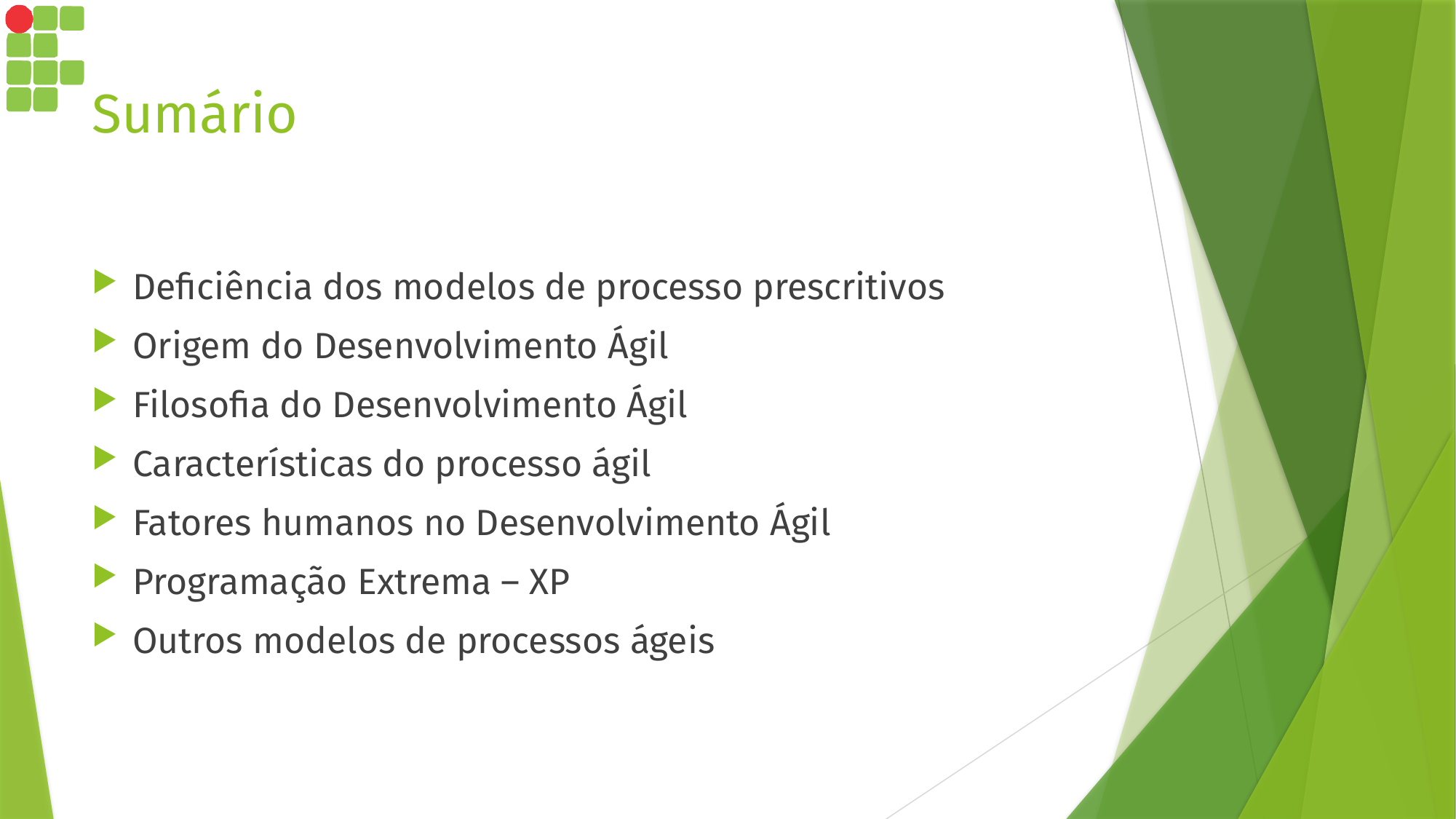

# Sumário
Deficiência dos modelos de processo prescritivos
Origem do Desenvolvimento Ágil
Filosofia do Desenvolvimento Ágil
Características do processo ágil
Fatores humanos no Desenvolvimento Ágil
Programação Extrema – XP
Outros modelos de processos ágeis